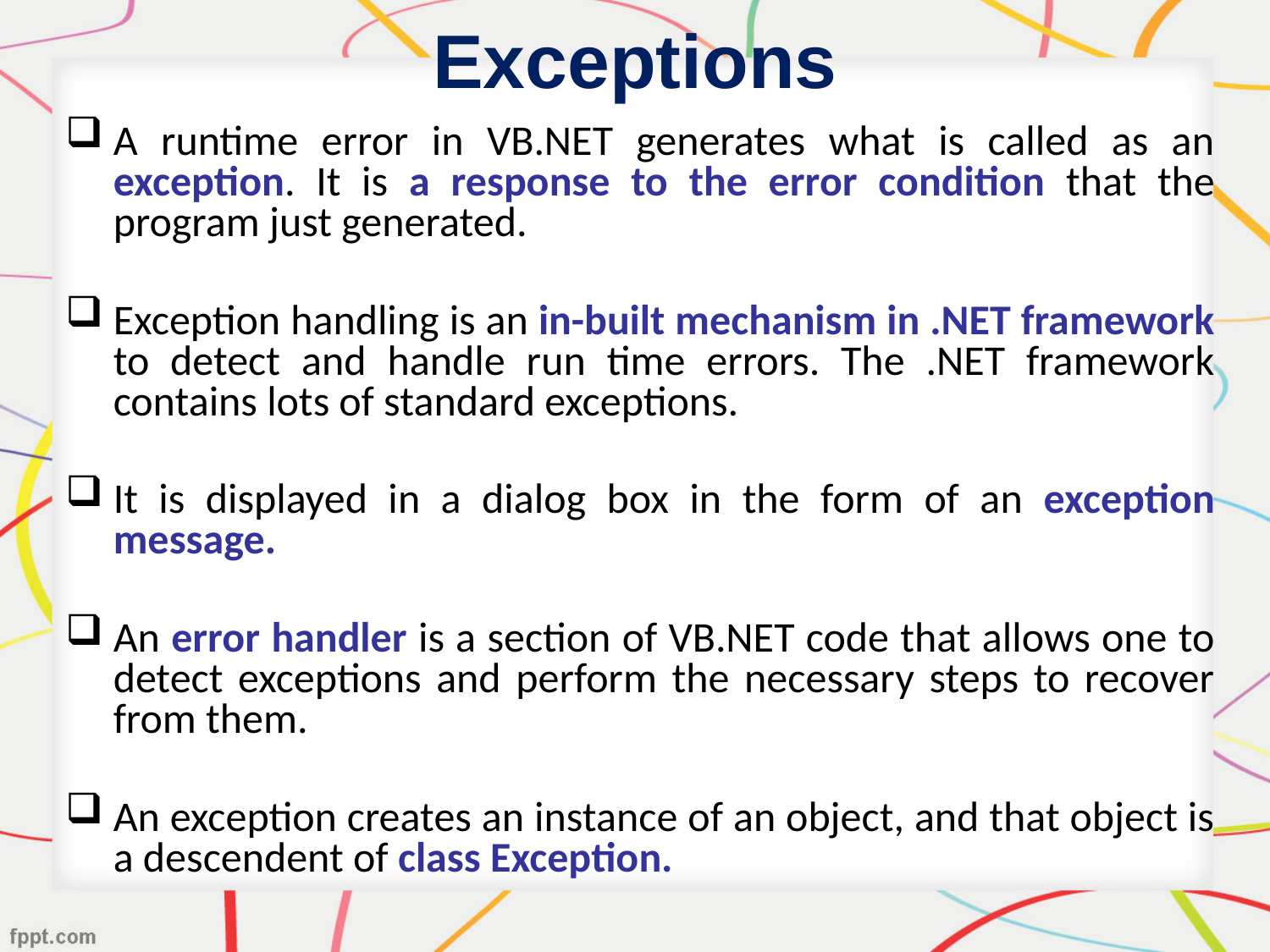

Exceptions
A runtime error in VB.NET generates what is called as an exception. It is a response to the error condition that the program just generated.

Exception handling is an in-built mechanism in .NET framework to detect and handle run time errors. The .NET framework contains lots of standard exceptions.

It is displayed in a dialog box in the form of an exception message.

An error handler is a section of VB.NET code that allows one to detect exceptions and perform the necessary steps to recover from them.

An exception creates an instance of an object, and that object is a descendent of class Exception.